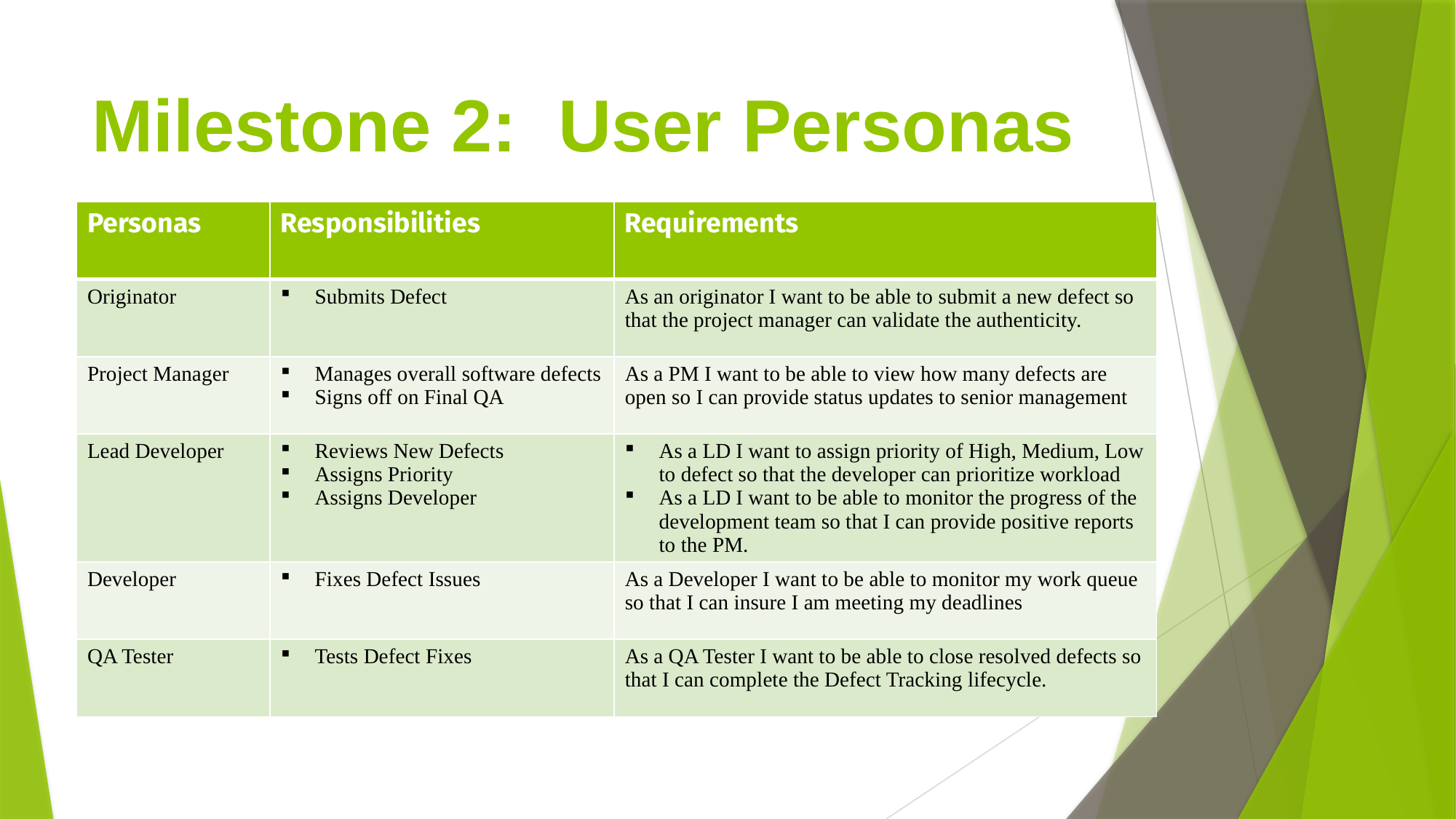

# Milestone 2:  User Personas
| Personas | Responsibilities | Requirements |
| --- | --- | --- |
| Originator | Submits Defect | As an originator I want to be able to submit a new defect so that the project manager can validate the authenticity. |
| Project Manager | Manages overall software defects Signs off on Final QA | As a PM I want to be able to view how many defects are open so I can provide status updates to senior management |
| Lead Developer | Reviews New Defects Assigns Priority Assigns Developer | As a LD I want to assign priority of High, Medium, Low to defect so that the developer can prioritize workload As a LD I want to be able to monitor the progress of the development team so that I can provide positive reports to the PM. |
| Developer | Fixes Defect Issues | As a Developer I want to be able to monitor my work queue so that I can insure I am meeting my deadlines |
| QA Tester | Tests Defect Fixes | As a QA Tester I want to be able to close resolved defects so that I can complete the Defect Tracking lifecycle. |